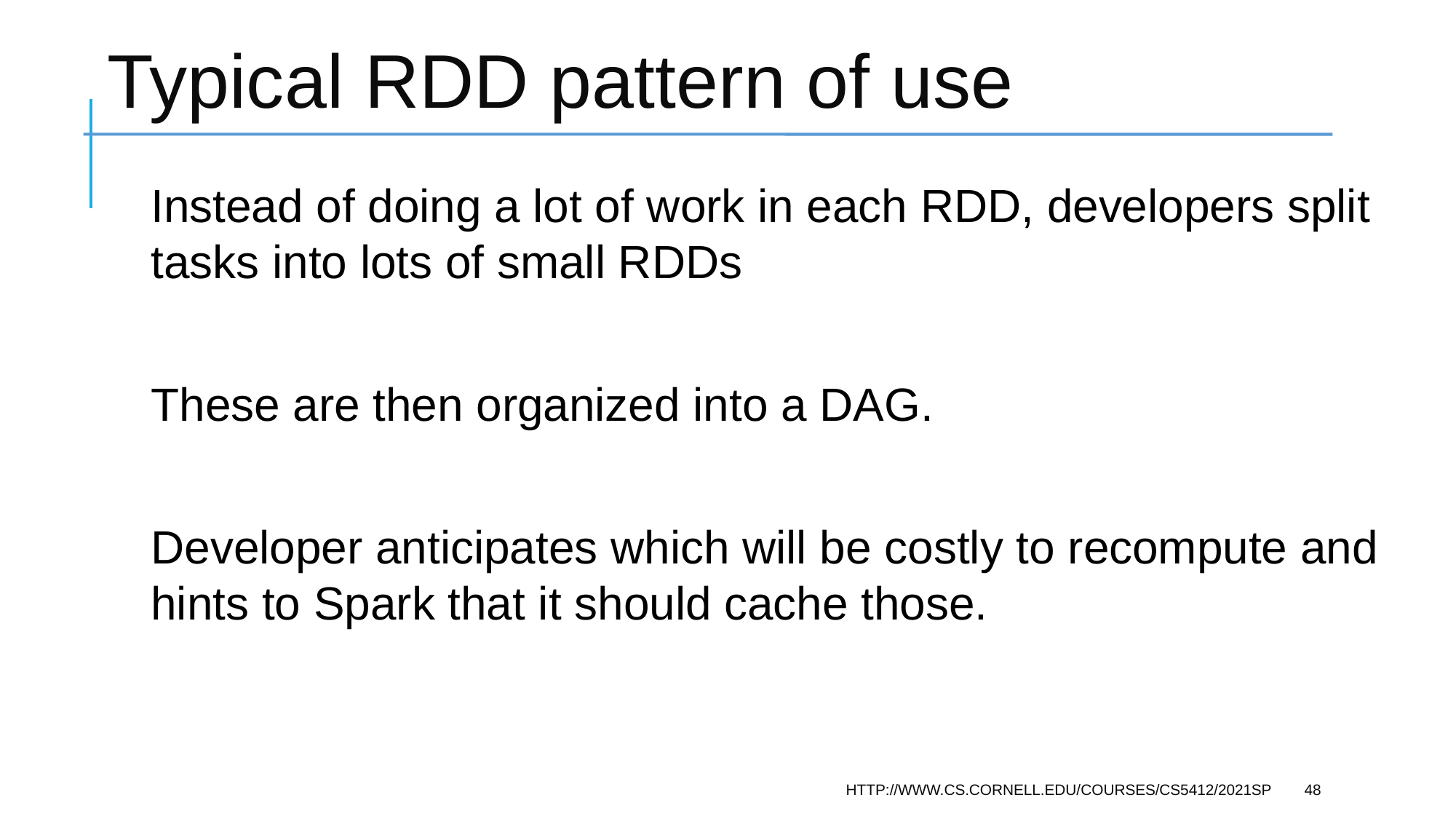

# Typical RDD pattern of use

Instead of doing a lot of work in each RDD, developers split tasks into lots of small RDDs

These are then organized into a DAG.

Developer anticipates which will be costly to recompute and hints to Spark that it should cache those.
HTTP://WWW.CS.CORNELL.EDU/COURSES/CS5412/2021SP
48